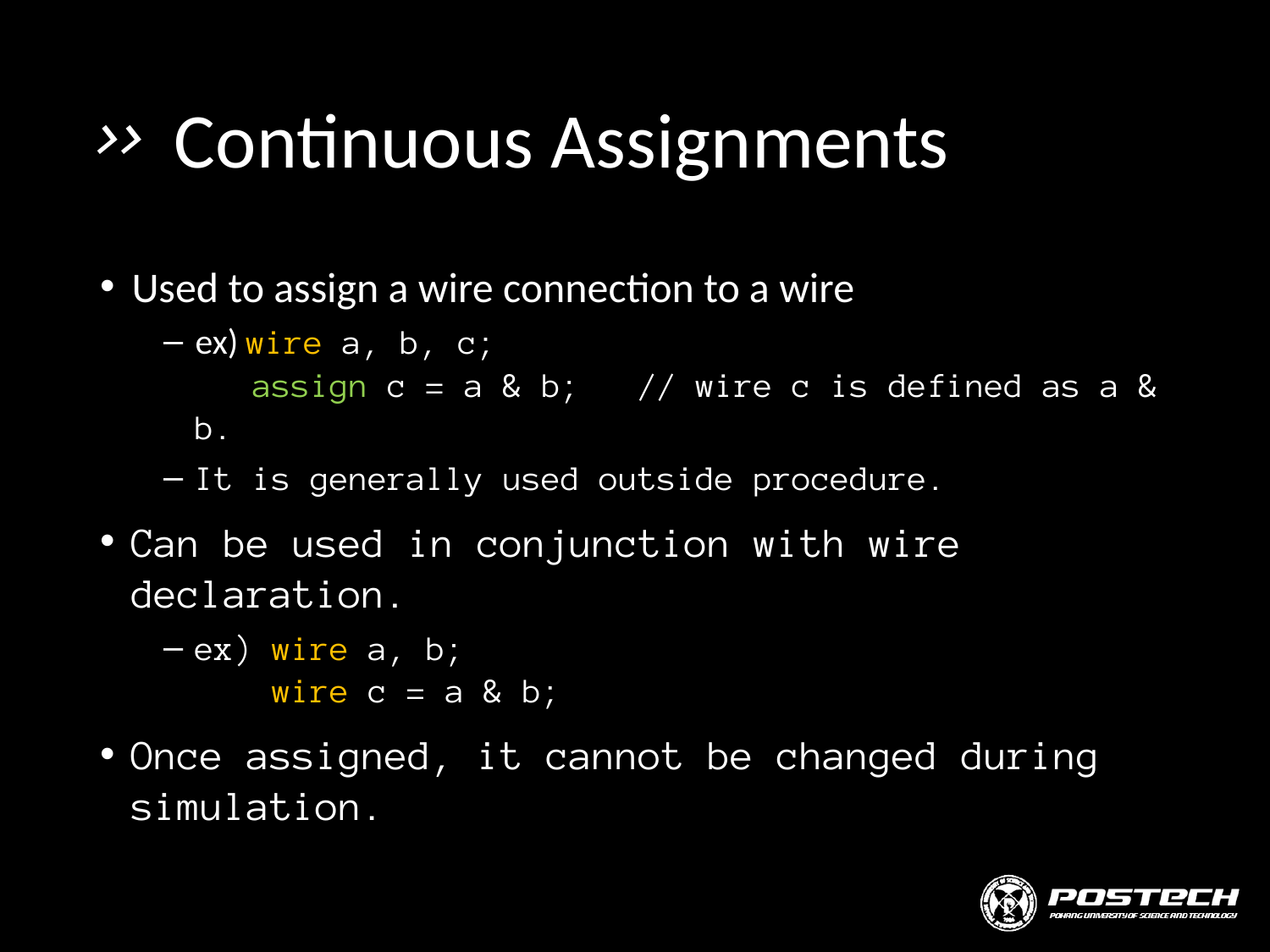

# Continuous Assignments
Used to assign a wire connection to a wire
ex) wire a, b, c;
   assign c = a & b;   // wire c is defined as a & b.
It is generally used outside procedure.
Can be used in conjunction with wire declaration.
ex) wire a, b;
    wire c = a & b;
Once assigned, it cannot be changed during simulation.